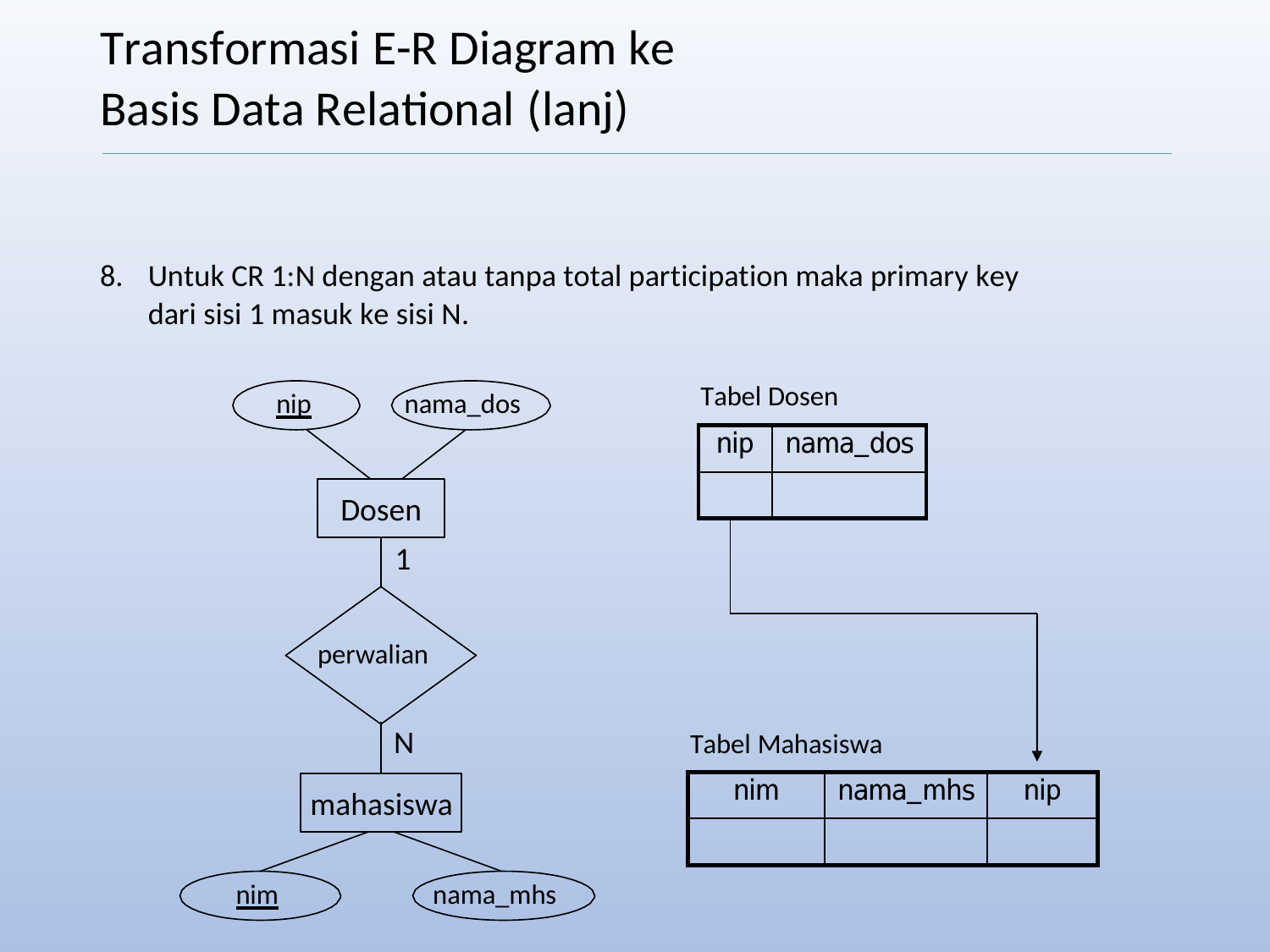

Transformasi E-R Diagram ke
Basis Data Relational (lanj)

8.
Untuk CR 1:N dengan atau tanpa total participation maka primary key
dari sisi 1 masuk ke sisi N.

Tabel Dosen
nip
nama_dos

nip
nama_dos

Dosen

1

perwalian

N
Tabel Mahasiswa

nim
nama_mhs
nip

mahasiswa

nim
nama_mhs